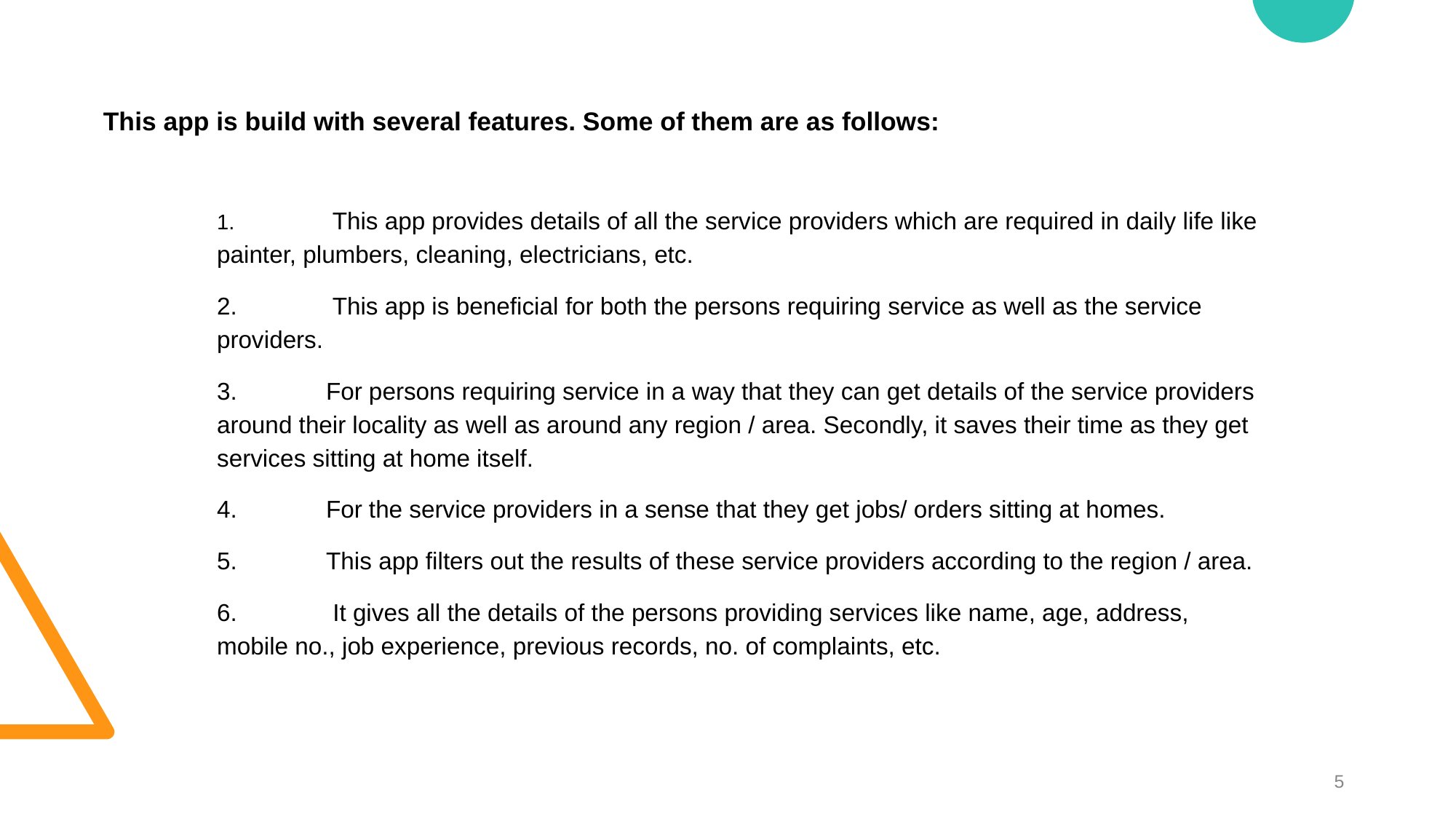

This app is build with several features. Some of them are as follows:

1.	 This app provides details of all the service providers which are required in daily life like painter, plumbers, cleaning, electricians, etc.
2.	 This app is beneficial for both the persons requiring service as well as the service providers.
3.	For persons requiring service in a way that they can get details of the service providers around their locality as well as around any region / area. Secondly, it saves their time as they get services sitting at home itself.
4.	For the service providers in a sense that they get jobs/ orders sitting at homes.
5.	This app filters out the results of these service providers according to the region / area.
6.	 It gives all the details of the persons providing services like name, age, address, mobile no., job experience, previous records, no. of complaints, etc.

5